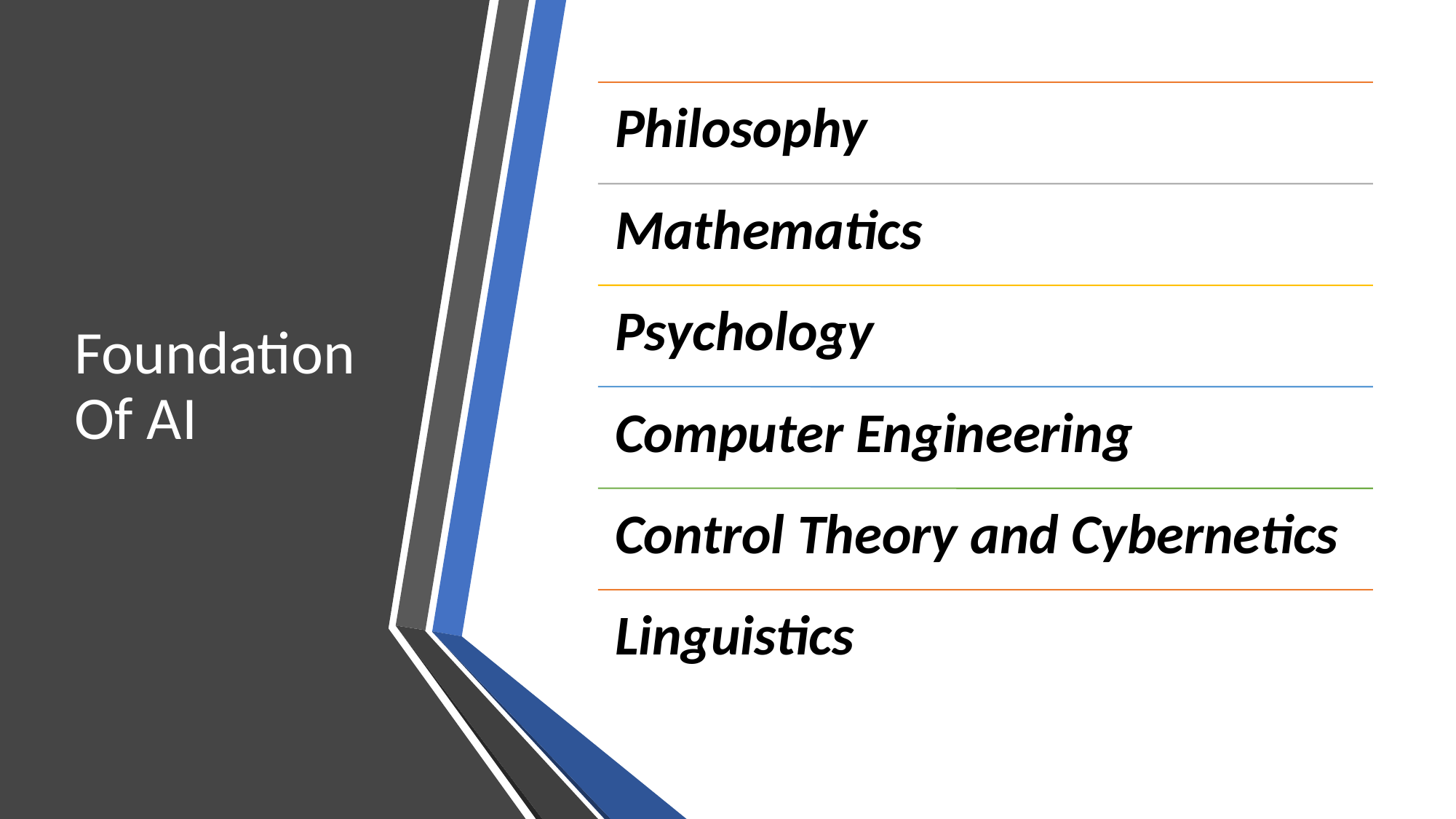

# Foundation Of AI
Philosophy
Mathematics
Psychology
Computer Engineering
Control Theory and Cybernetics
Linguistics